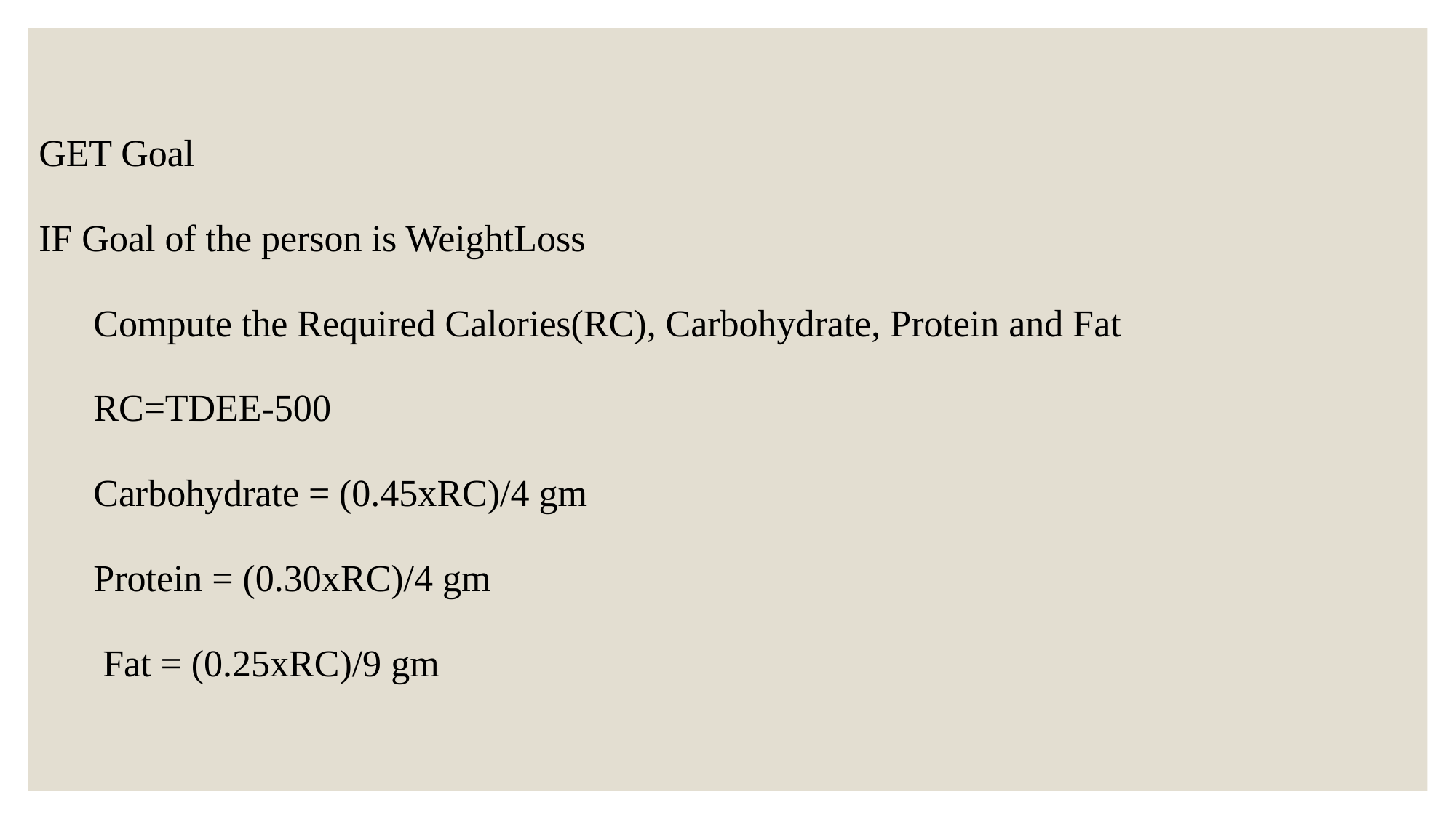

GET Goal
IF Goal of the person is WeightLoss
Compute the Required Calories(RC), Carbohydrate, Protein and Fat
RC=TDEE-500
Carbohydrate = (0.45xRC)/4 gm
Protein = (0.30xRC)/4 gm
 Fat = (0.25xRC)/9 gm